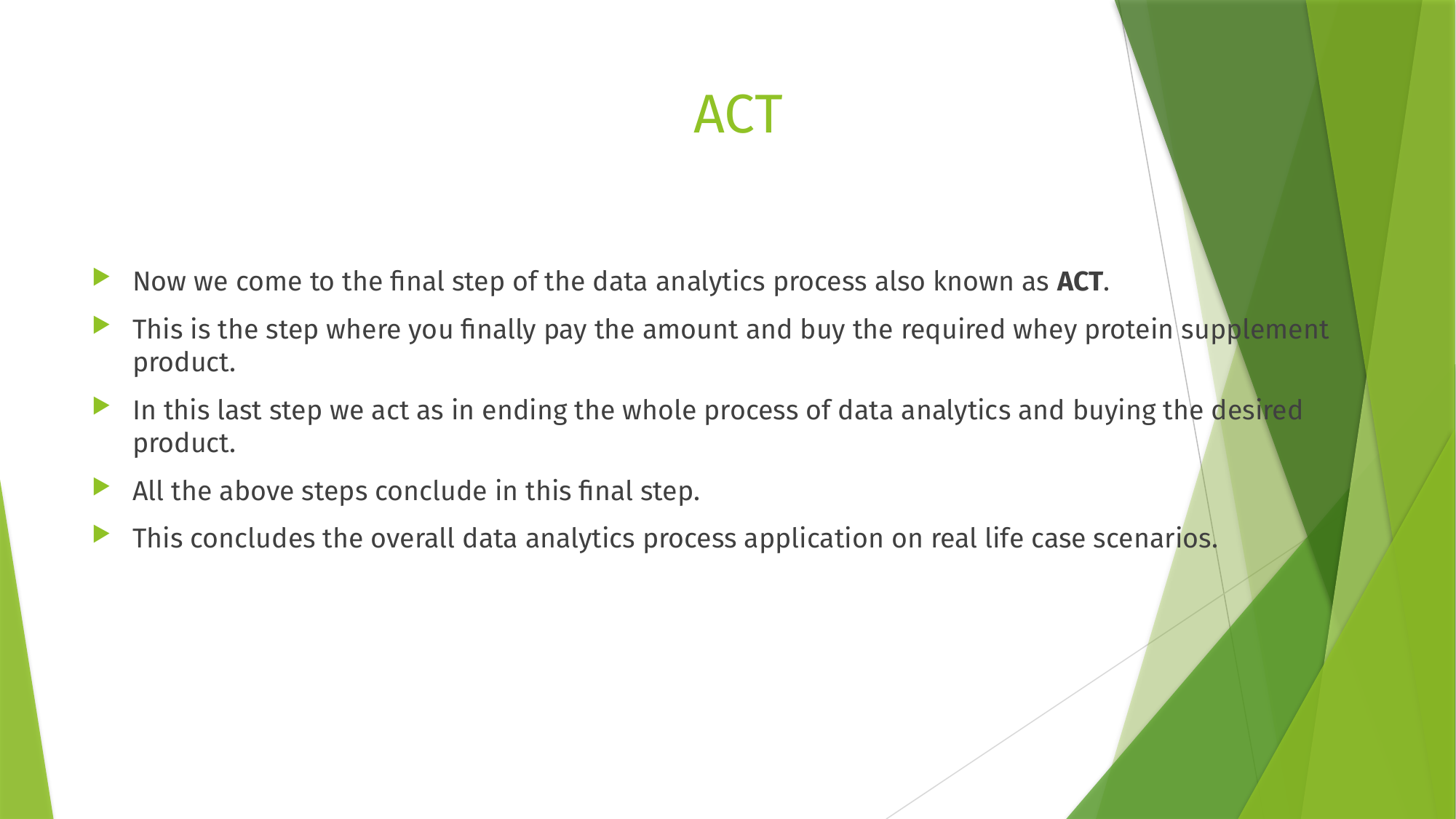

# ACT
Now we come to the final step of the data analytics process also known as ACT.
This is the step where you finally pay the amount and buy the required whey protein supplement product.
In this last step we act as in ending the whole process of data analytics and buying the desired product.
All the above steps conclude in this final step.
This concludes the overall data analytics process application on real life case scenarios.